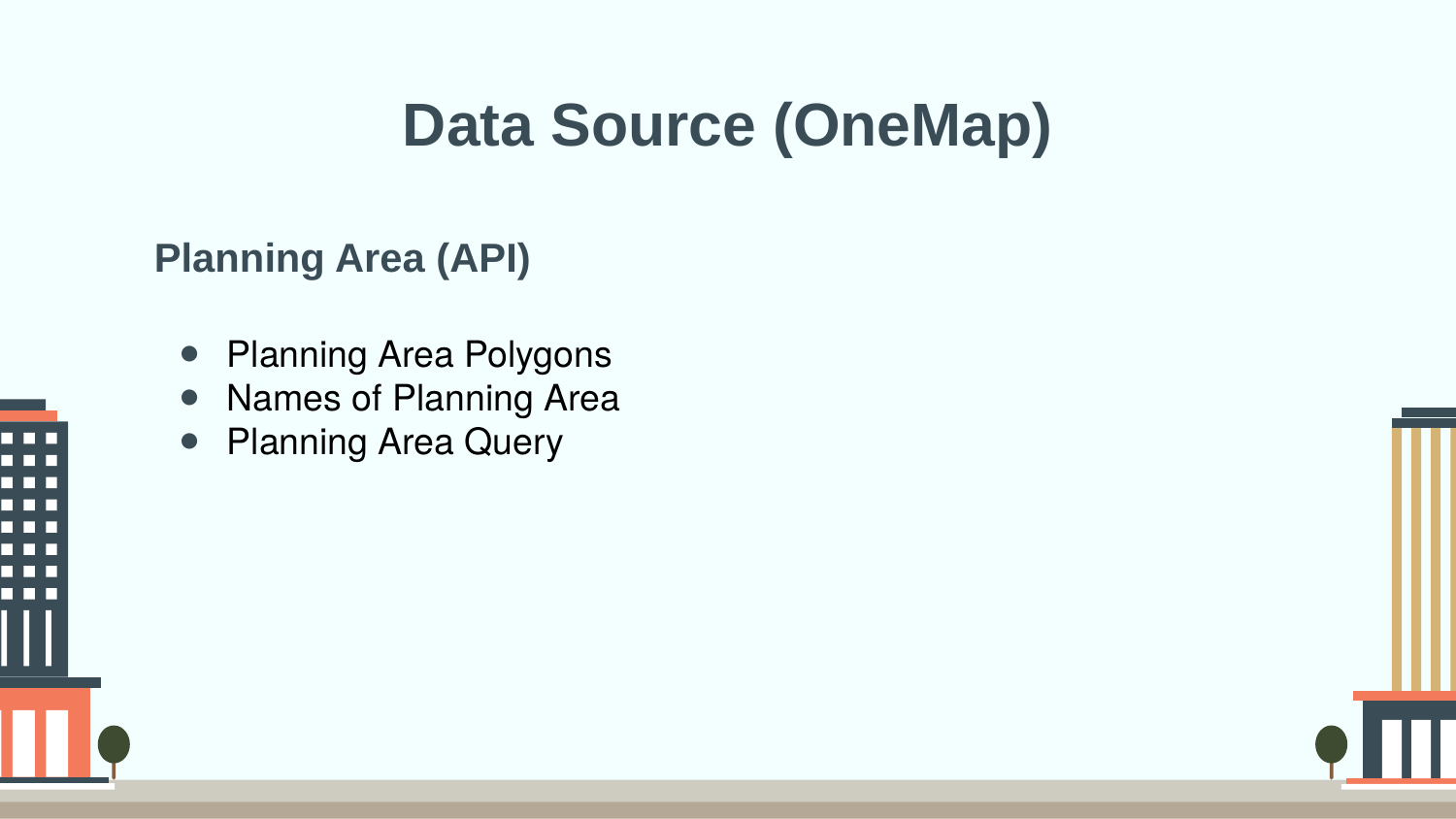

# Data Source (OneMap)
Planning Area (API)
Planning Area Polygons
Names of Planning Area
Planning Area Query